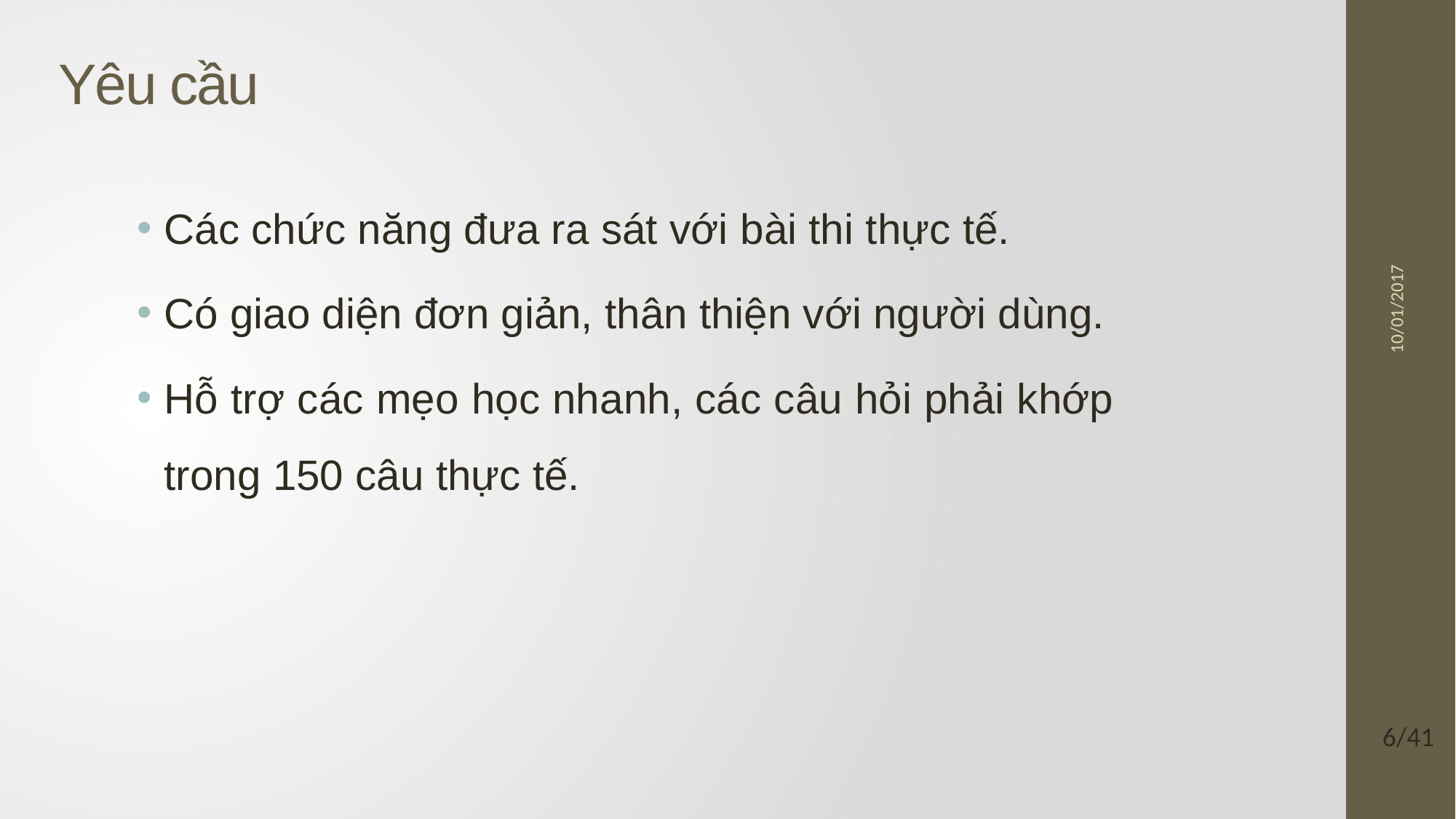

# Yêu cầu
Các chức năng đưa ra sát với bài thi thực tế.
Có giao diện đơn giản, thân thiện với người dùng.
Hỗ trợ các mẹo học nhanh, các câu hỏi phải khớp trong 150 câu thực tế.

10/01/2017
6/41